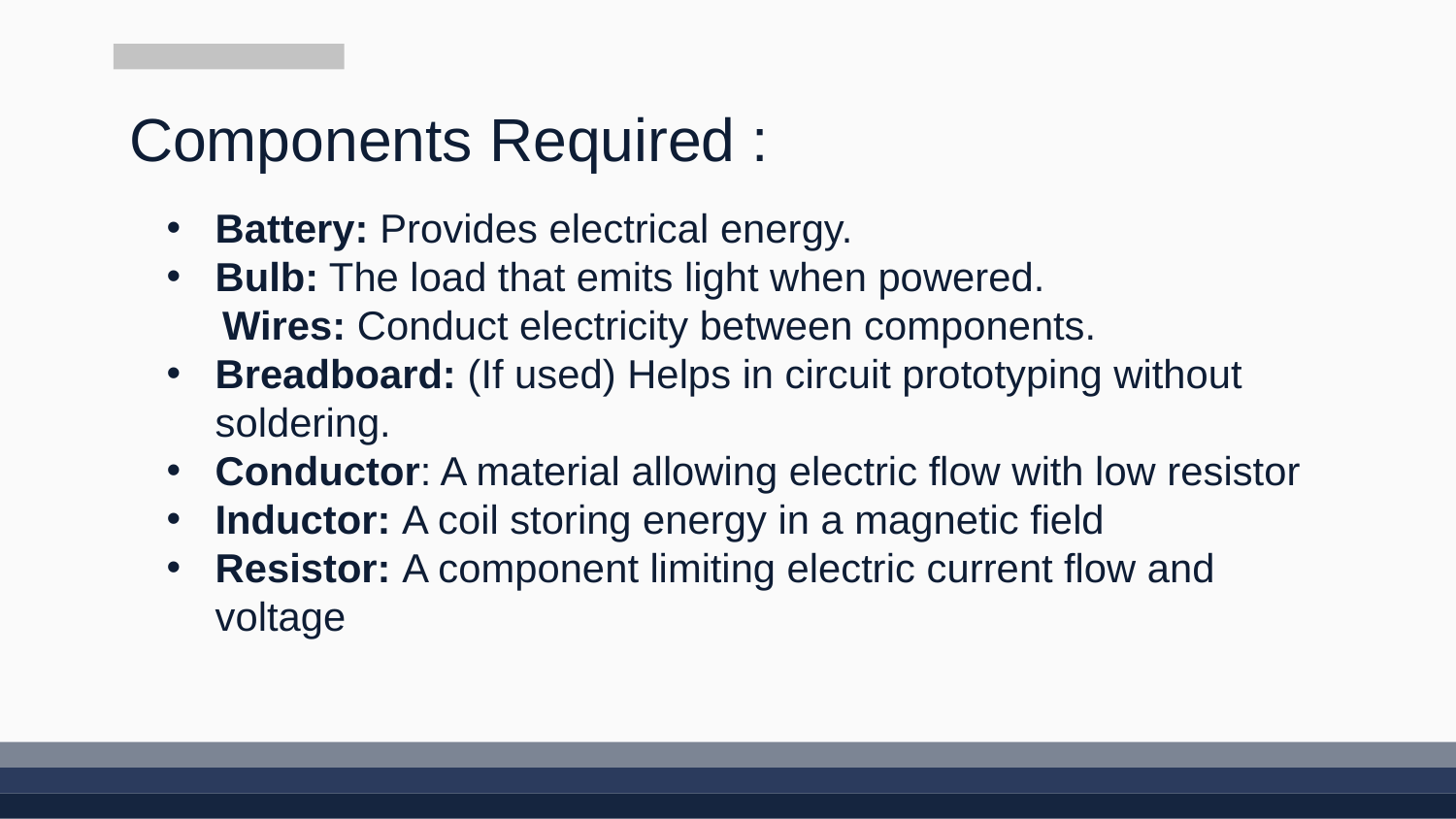

# Components Required :
Battery: Provides electrical energy.
Bulb: The load that emits light when powered.
     Wires: Conduct electricity between components.
Breadboard: (If used) Helps in circuit prototyping without soldering.
Conductor: A material allowing electric flow with low resistor
Inductor: A coil storing energy in a magnetic field
Resistor: A component limiting electric current flow and voltage